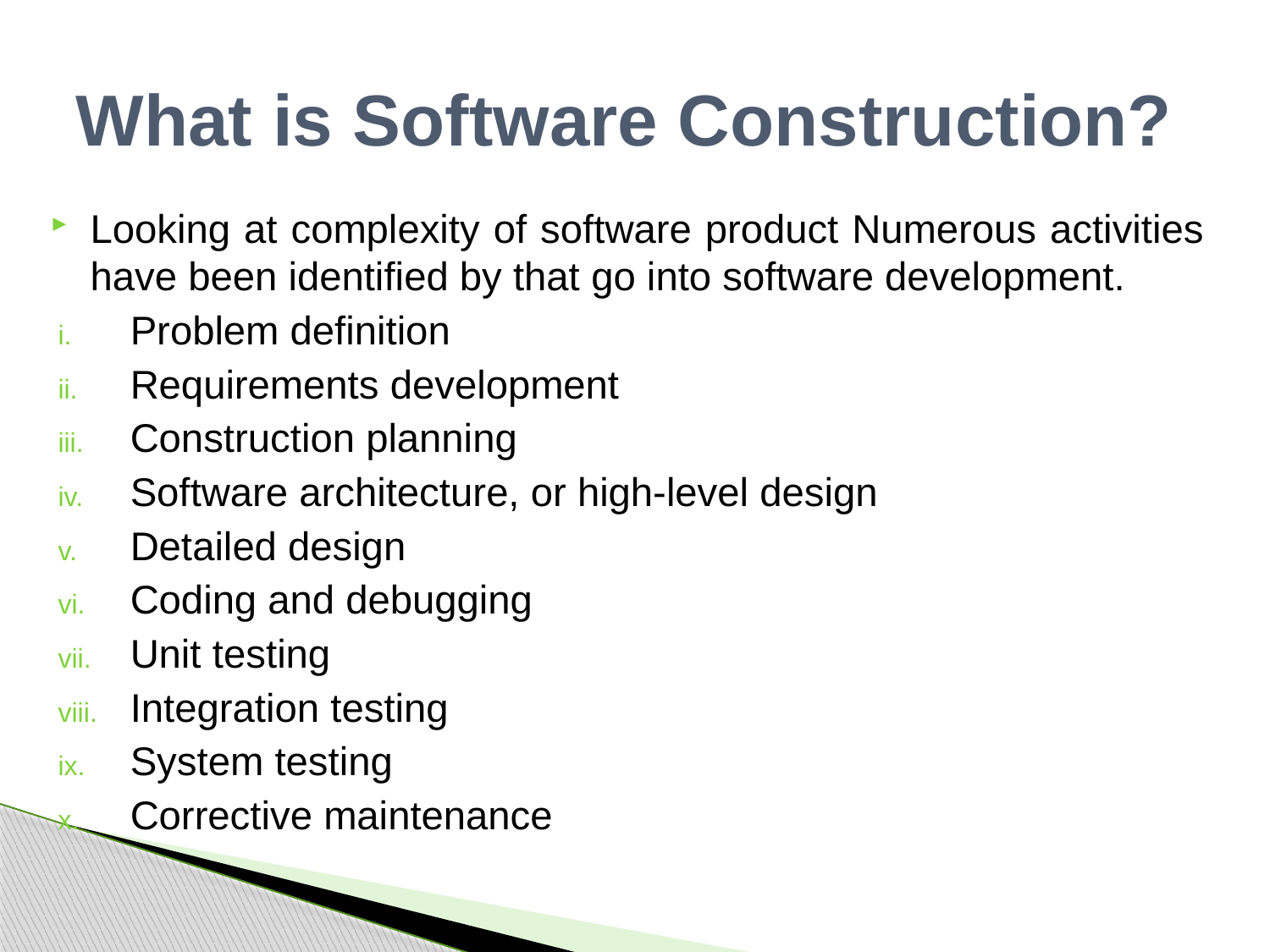

# What is Software Construction?
Looking at complexity of software product Numerous activities have been identified by that go into software development.
Problem definition
Requirements development
Construction planning
Software architecture, or high-level design
Detailed design
Coding and debugging
Unit testing
Integration testing
System testing
Corrective maintenance